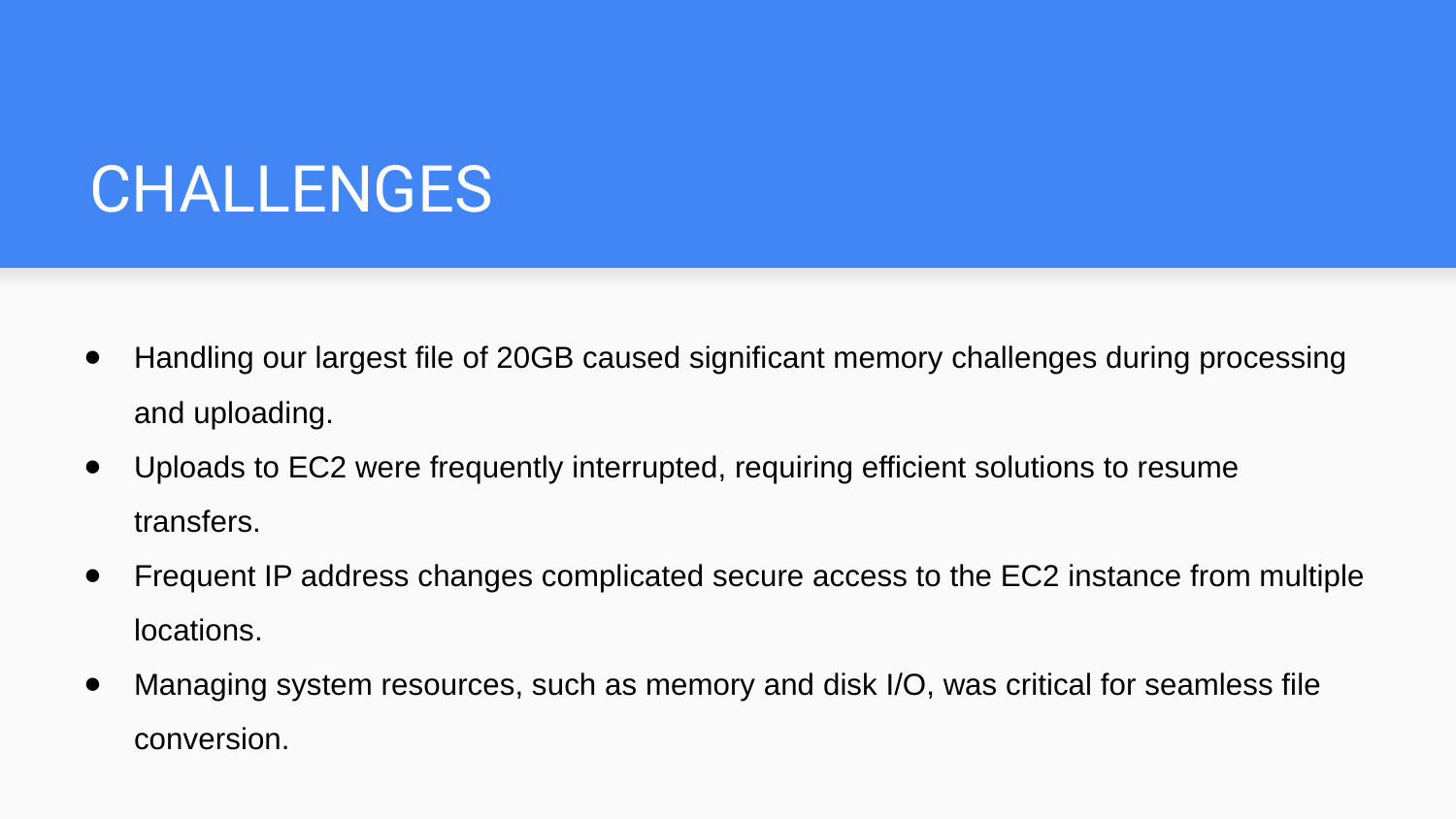

# CHALLENGES
Handling our largest file of 20GB caused significant memory challenges during processing and uploading.
Uploads to EC2 were frequently interrupted, requiring efficient solutions to resume transfers.
Frequent IP address changes complicated secure access to the EC2 instance from multiple locations.
Managing system resources, such as memory and disk I/O, was critical for seamless file conversion.